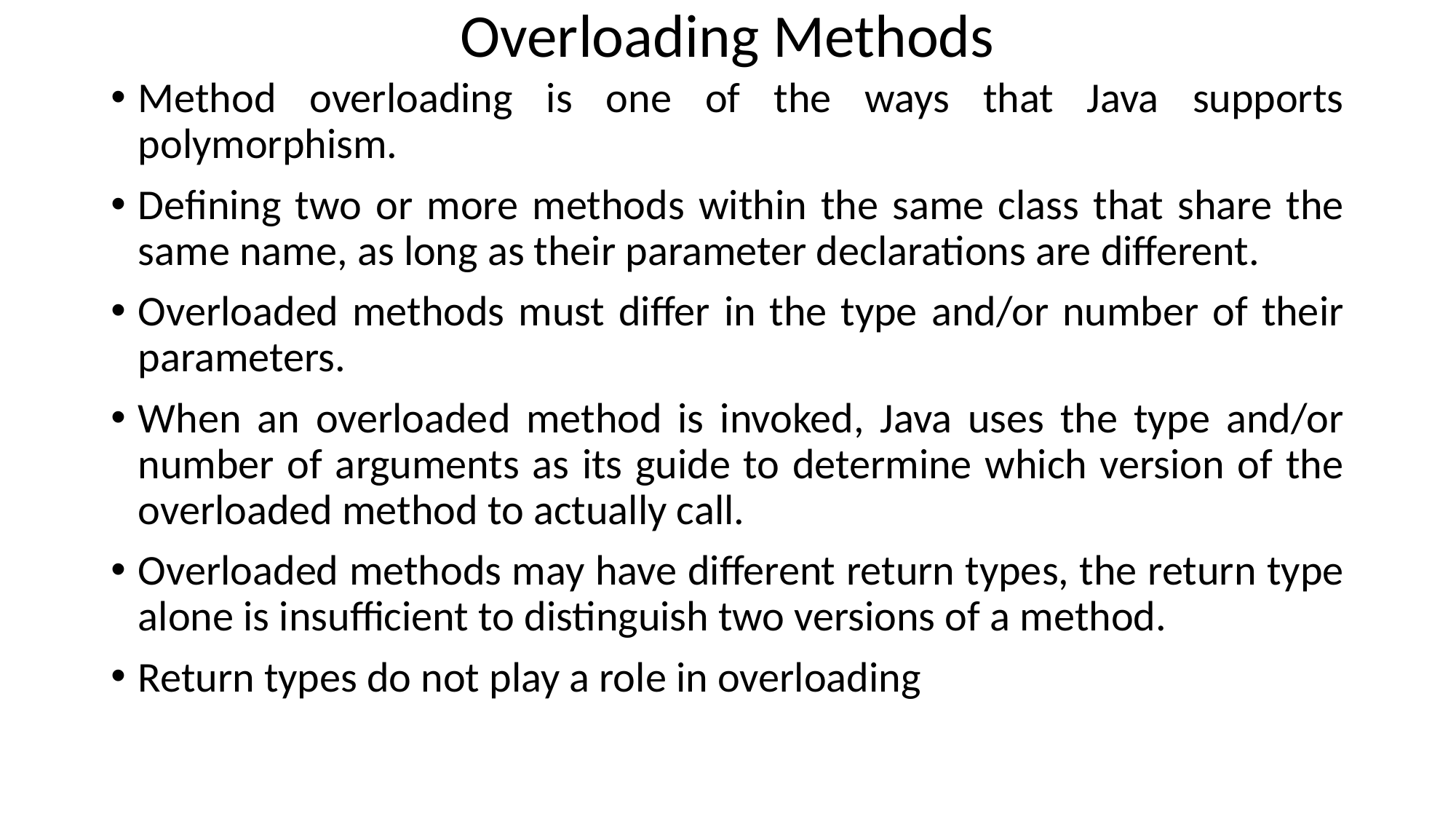

# Overloading Methods
Method overloading is one of the ways that Java supports polymorphism.
Defining two or more methods within the same class that share the same name, as long as their parameter declarations are different.
Overloaded methods must differ in the type and/or number of their parameters.
When an overloaded method is invoked, Java uses the type and/or number of arguments as its guide to determine which version of the overloaded method to actually call.
Overloaded methods may have different return types, the return type alone is insufficient to distinguish two versions of a method.
Return types do not play a role in overloading